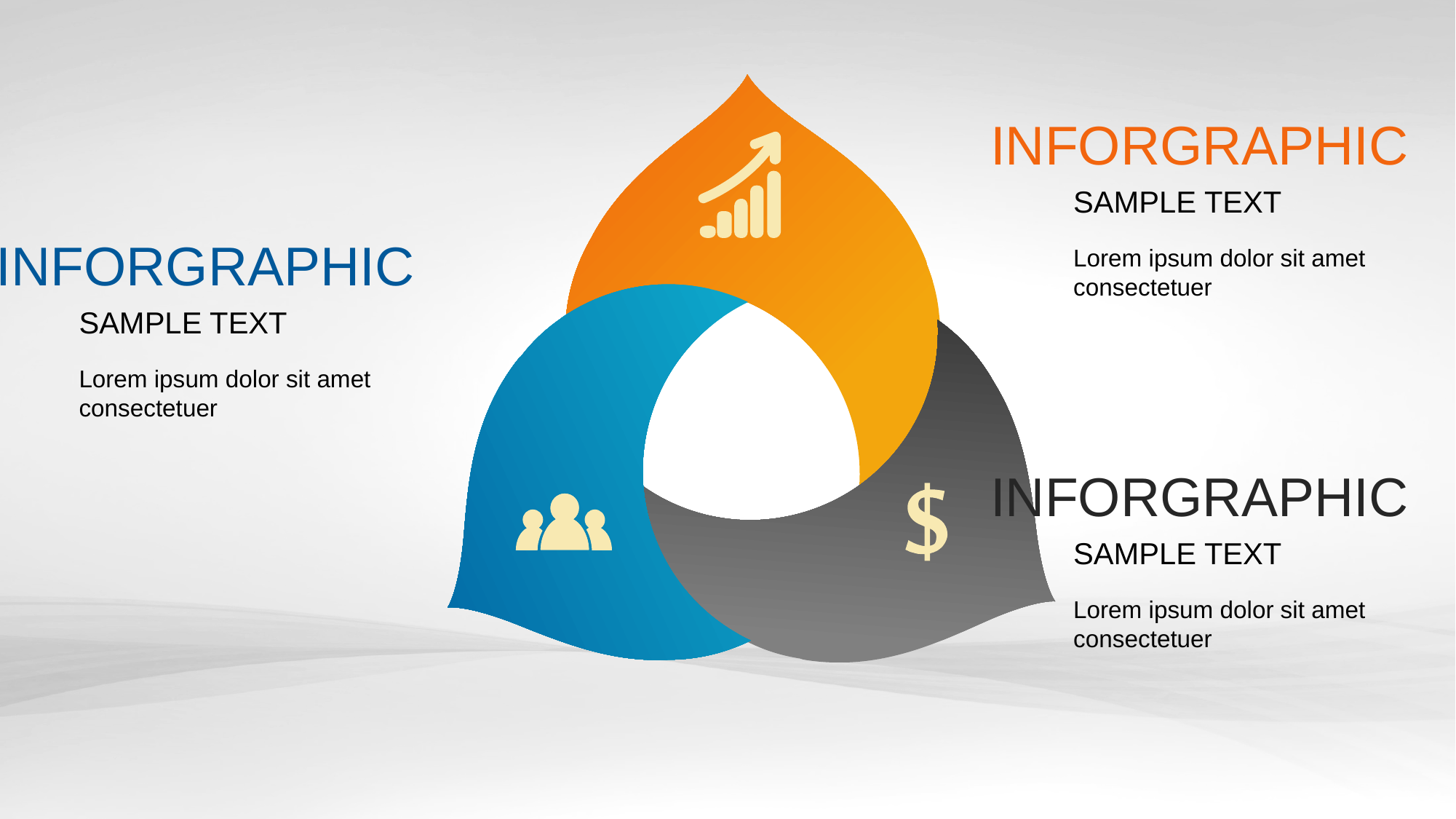

INFORGRAPHIC

SAMPLE TEXT
INFORGRAPHIC
Lorem ipsum dolor sit amet consectetuer
SAMPLE TEXT

Lorem ipsum dolor sit amet consectetuer
INFORGRAPHIC

SAMPLE TEXT

Lorem ipsum dolor sit amet consectetuer